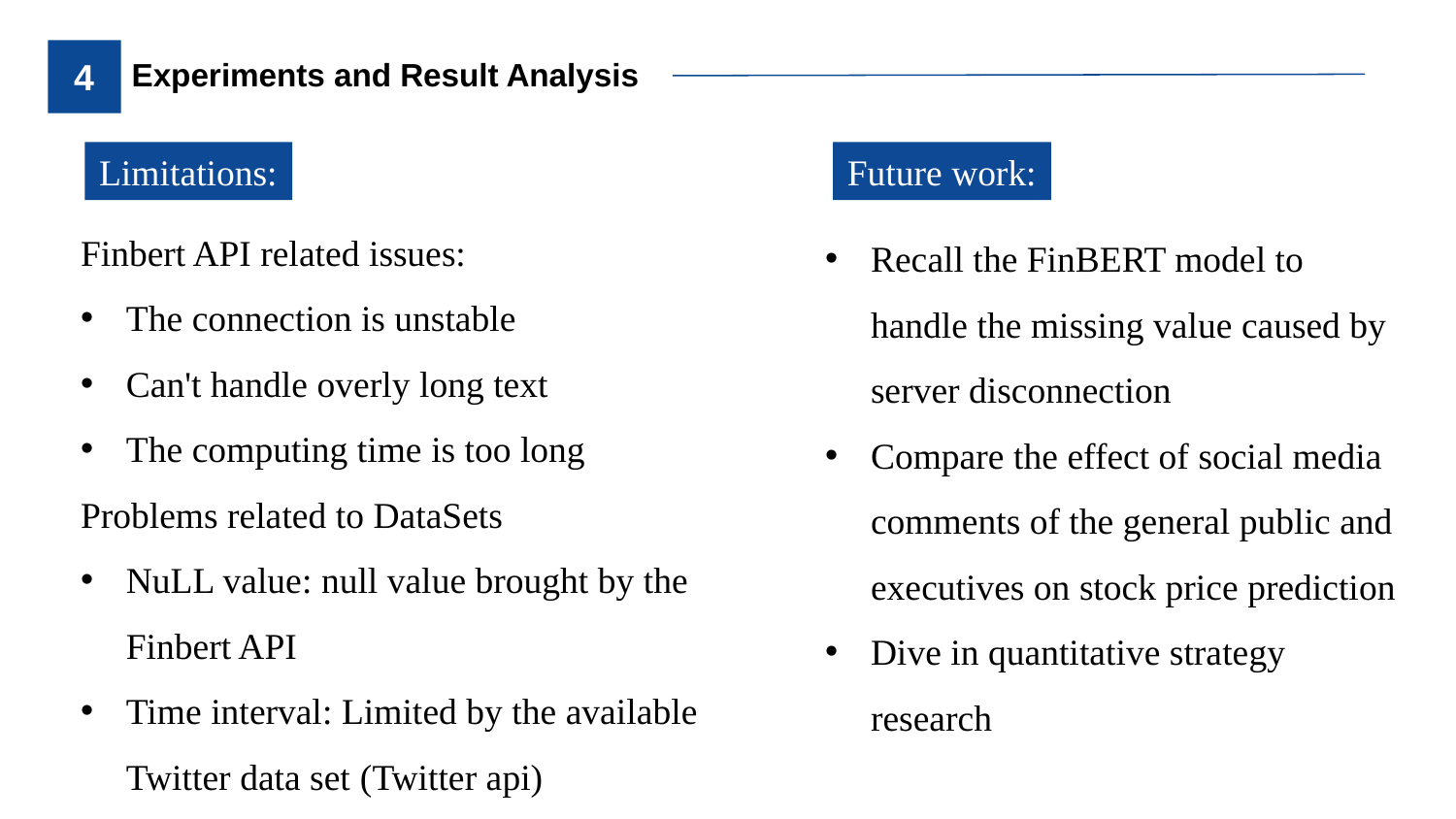

4
Experiments and Result Analysis
Limitations:
Future work:
Finbert API related issues:
The connection is unstable
Can't handle overly long text
The computing time is too long
Problems related to DataSets
NuLL value: null value brought by the Finbert API
Time interval: Limited by the available Twitter data set (Twitter api)
Recall the FinBERT model to handle the missing value caused by server disconnection
Compare the effect of social media comments of the general public and executives on stock price prediction
Dive in quantitative strategy research